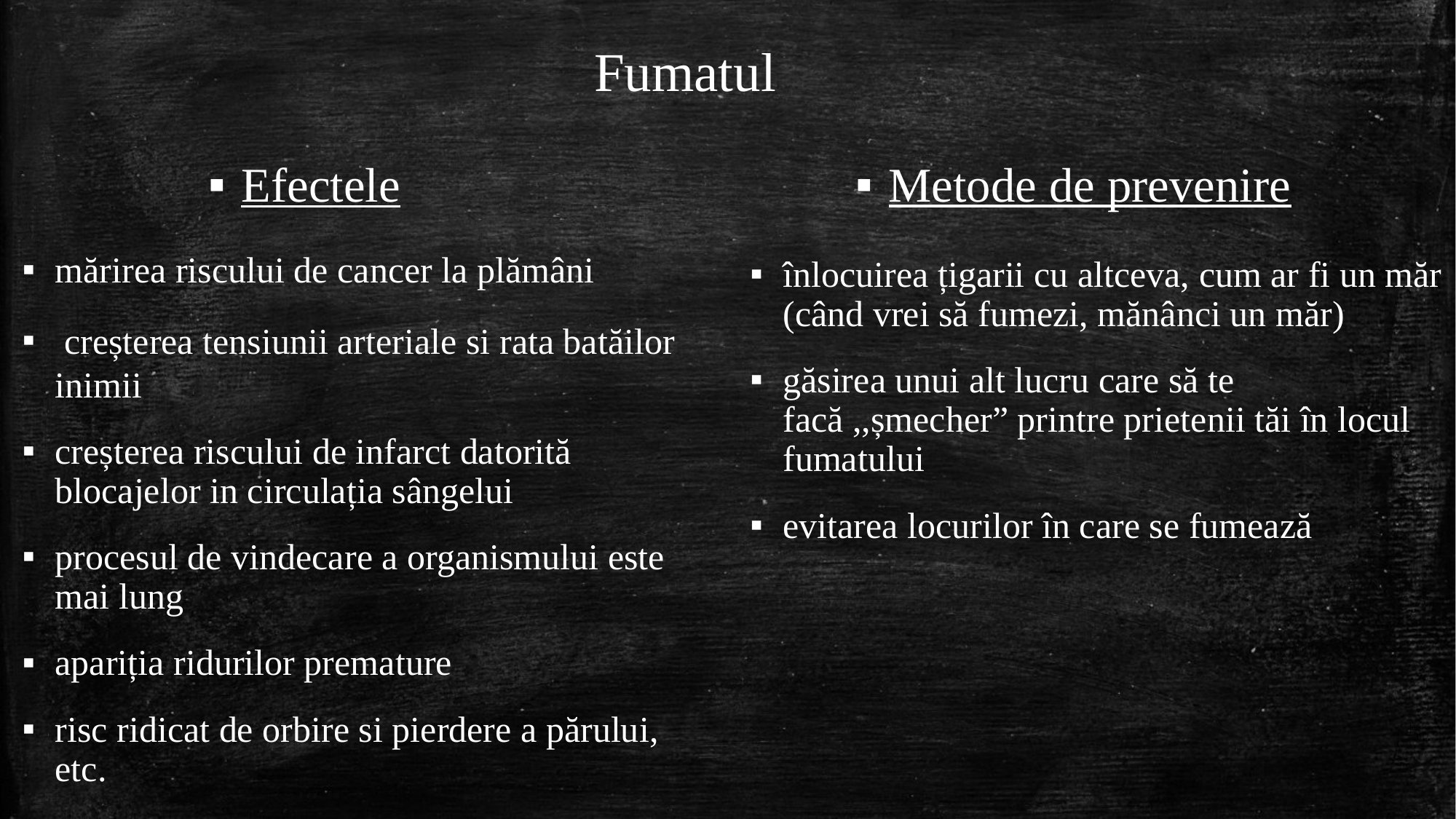

Fumatul
Efectele
Metode de prevenire
mărirea riscului de cancer la plămâni
 creșterea tensiunii arteriale si rata batăilor inimii
creșterea riscului de infarct datorită blocajelor in circulația sângelui
procesul de vindecare a organismului este mai lung
apariția ridurilor premature
risc ridicat de orbire si pierdere a părului, etc.

înlocuirea țigarii cu altceva, cum ar fi un măr (când vrei să fumezi, mănânci un măr)
găsirea unui alt lucru care să te facă ,,șmecher” printre prietenii tăi în locul fumatului
evitarea locurilor în care se fumează